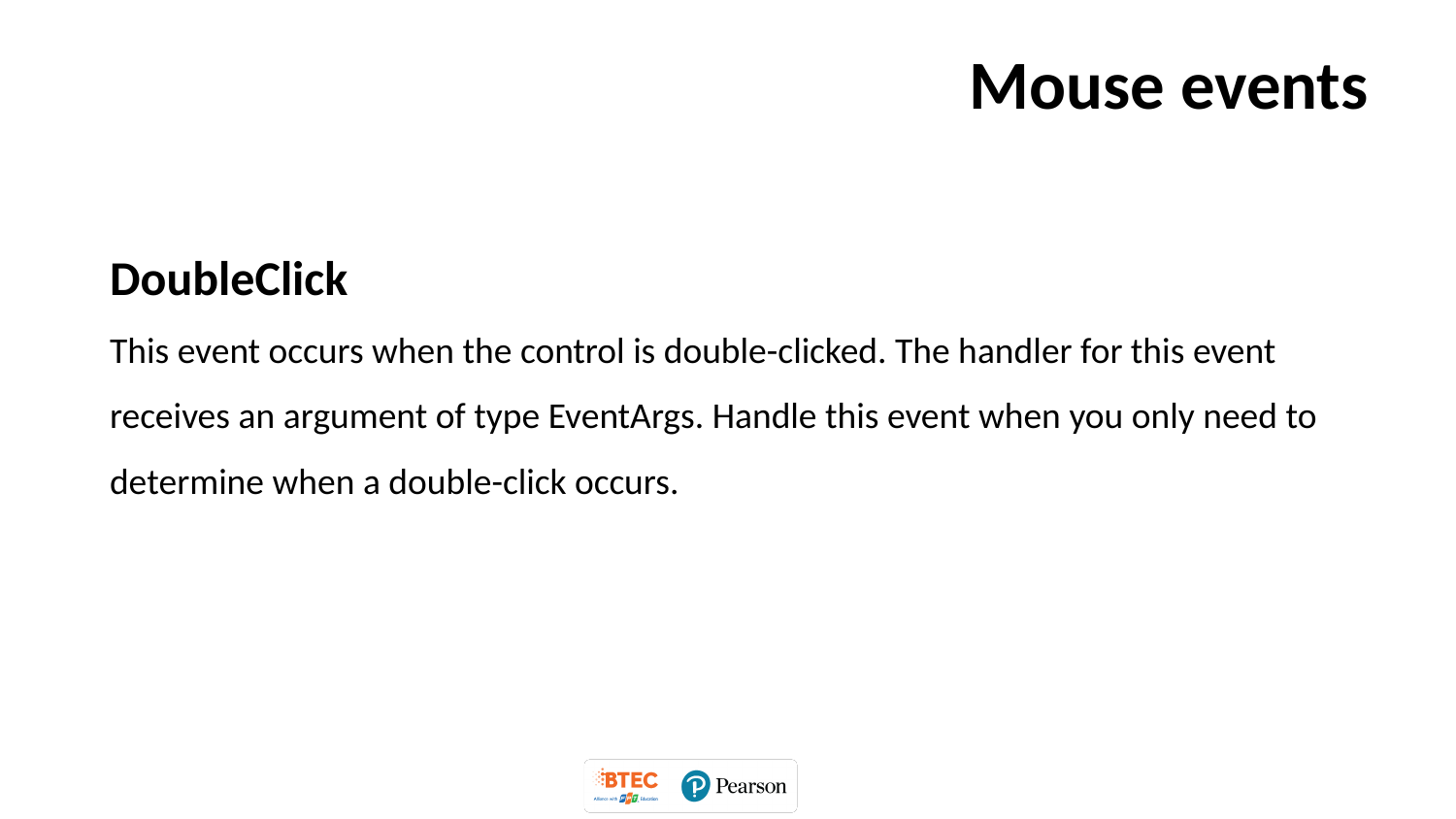

# Mouse events

DoubleClick
This event occurs when the control is double-clicked. The handler for this event receives an argument of type EventArgs. Handle this event when you only need to determine when a double-click occurs.